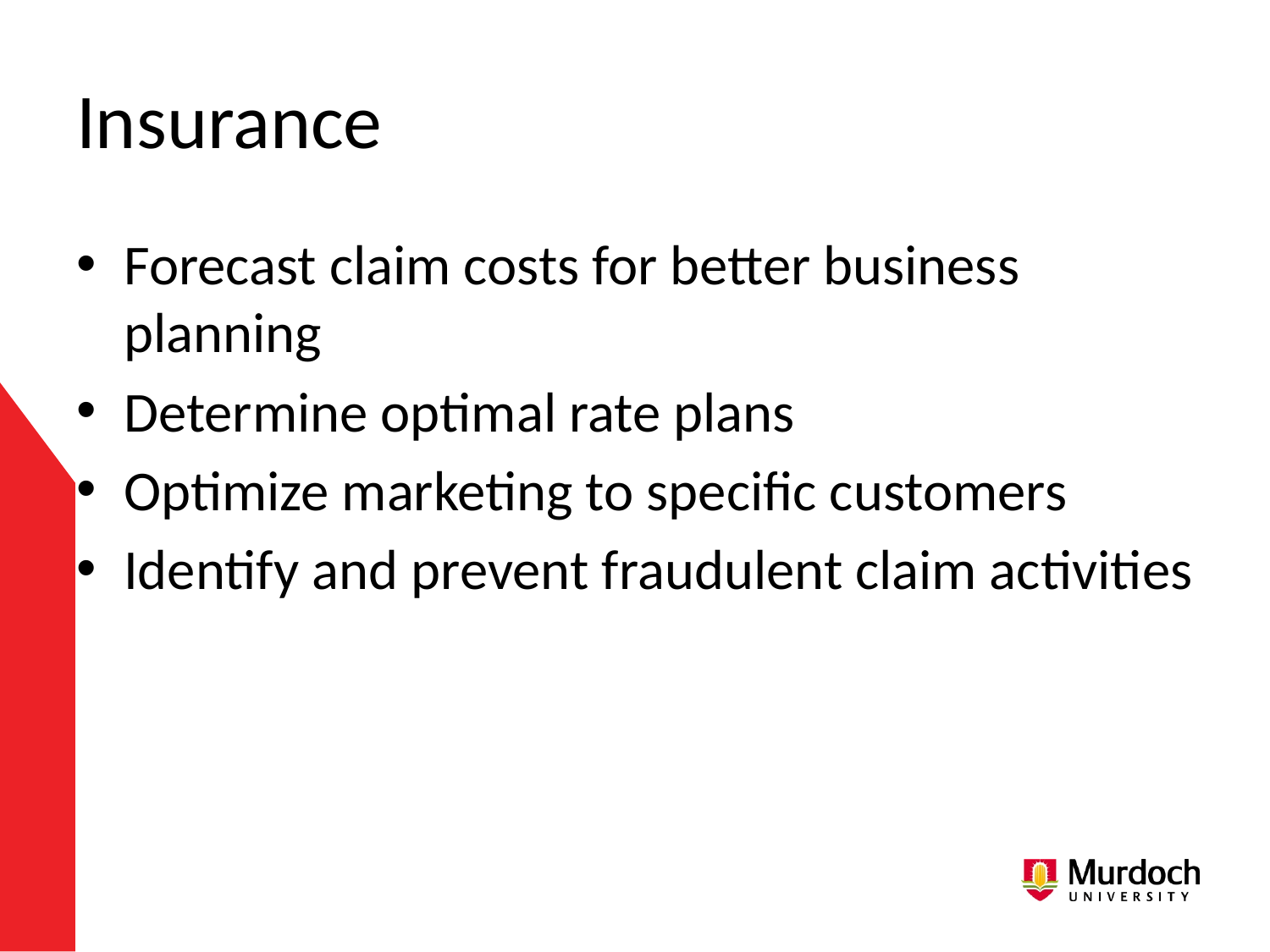

# Insurance
Forecast claim costs for better business planning
Determine optimal rate plans
Optimize marketing to specific customers
Identify and prevent fraudulent claim activities